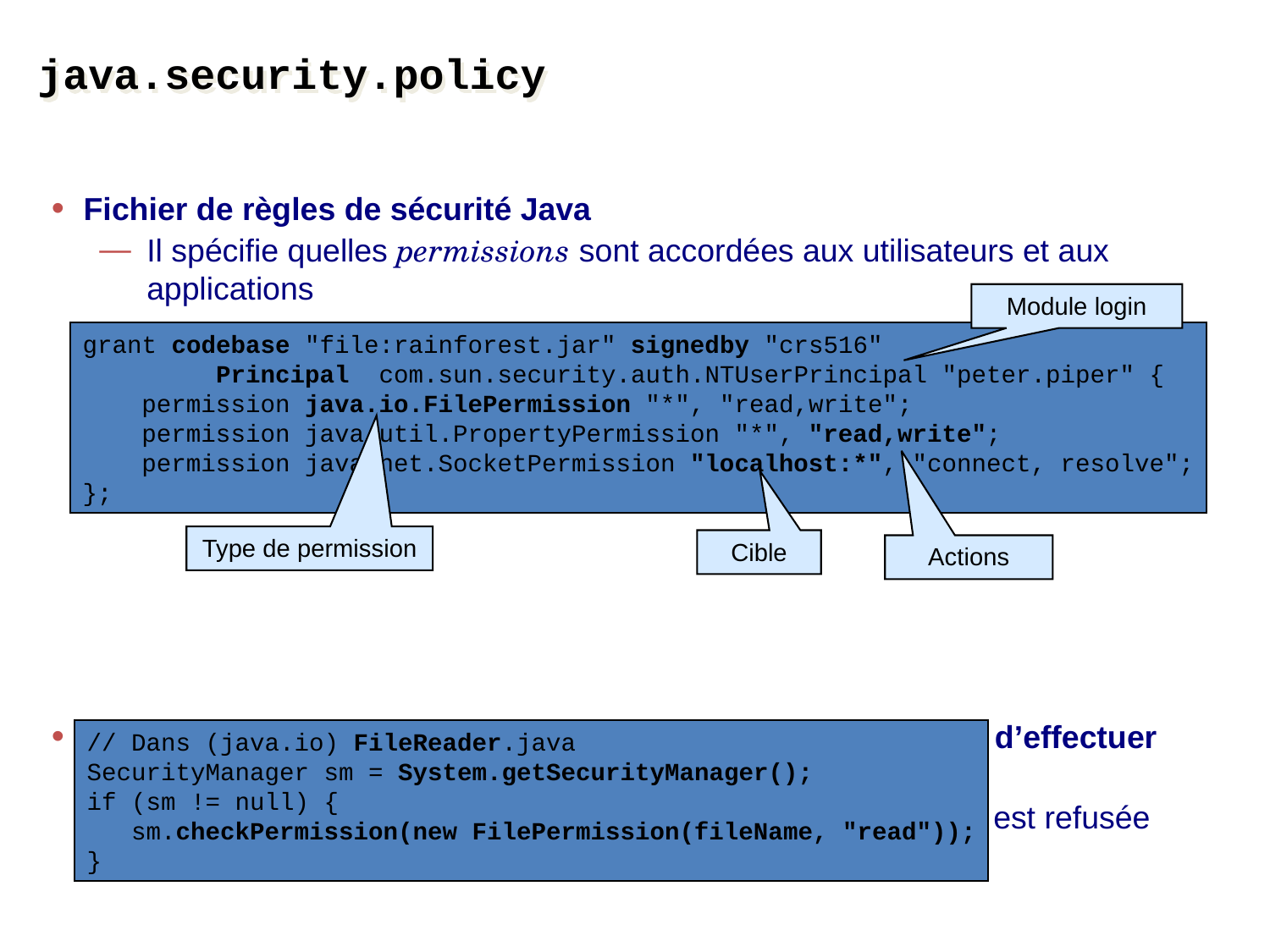

# java.security.policy
Fichier de règles de sécurité Java
Il spécifie quelles permissions sont accordées aux utilisateurs et aux applications

Les bibliothèques Java Core vérifient les permissions avant d’effectuer toute opération non sûre
Toute permission non explicitement accordée dans le fichier est refusée
Module login
grant codebase "file:rainforest.jar" signedby "crs516"
         Principal  com.sun.security.auth.NTUserPrincipal "peter.piper" {
    permission java.io.FilePermission "*", "read,write";
    permission java.util.PropertyPermission "*", "read,write";
    permission java.net.SocketPermission "localhost:*", "connect, resolve";
};
Type de permission
Cible
Actions
// Dans (java.io) FileReader.java
SecurityManager sm = System.getSecurityManager();
if (sm != null) {
   sm.checkPermission(new FilePermission(fileName, "read"));
}